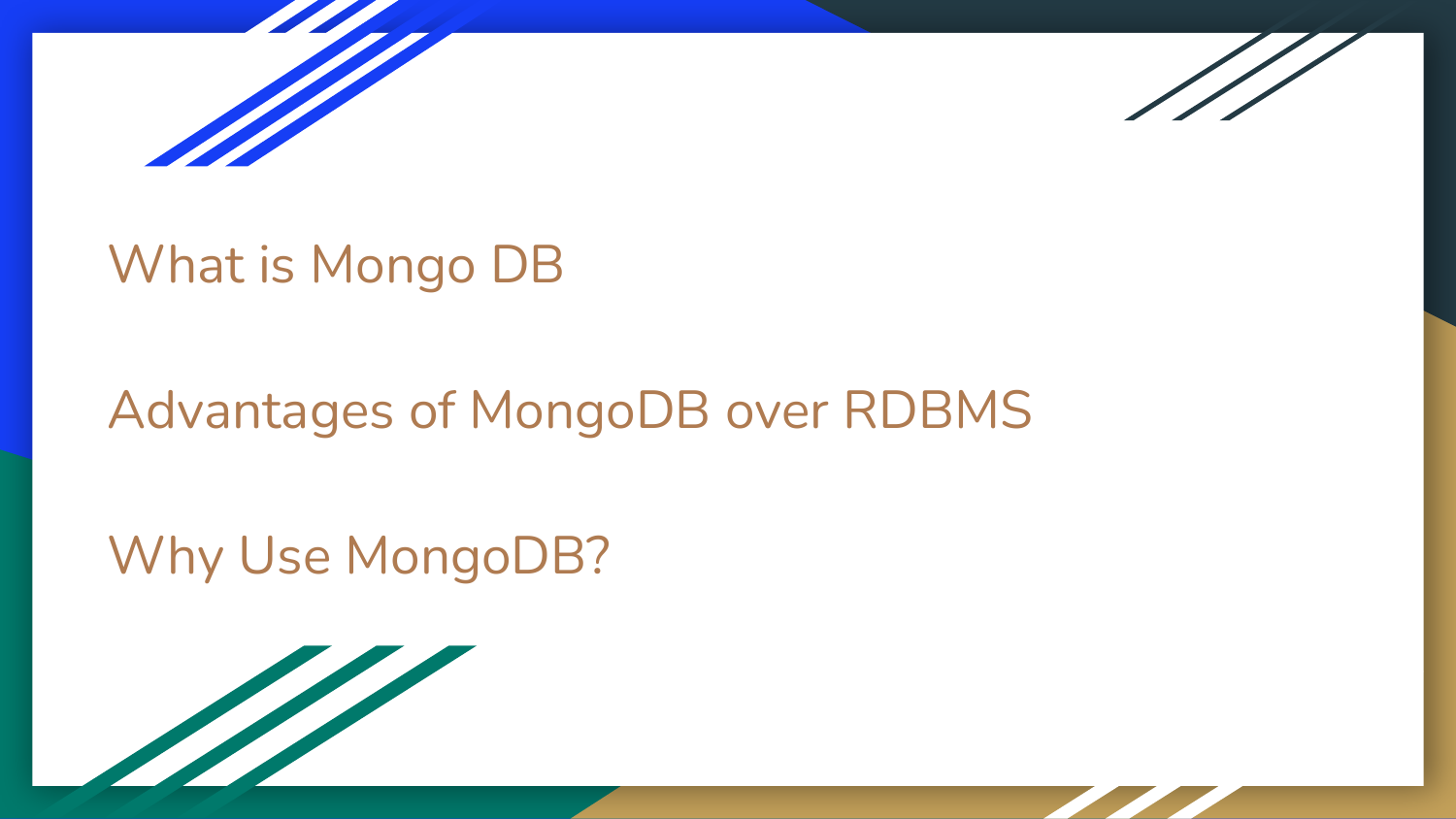

# What is Mongo DB

Advantages of MongoDB over RDBMS

Why Use MongoDB?